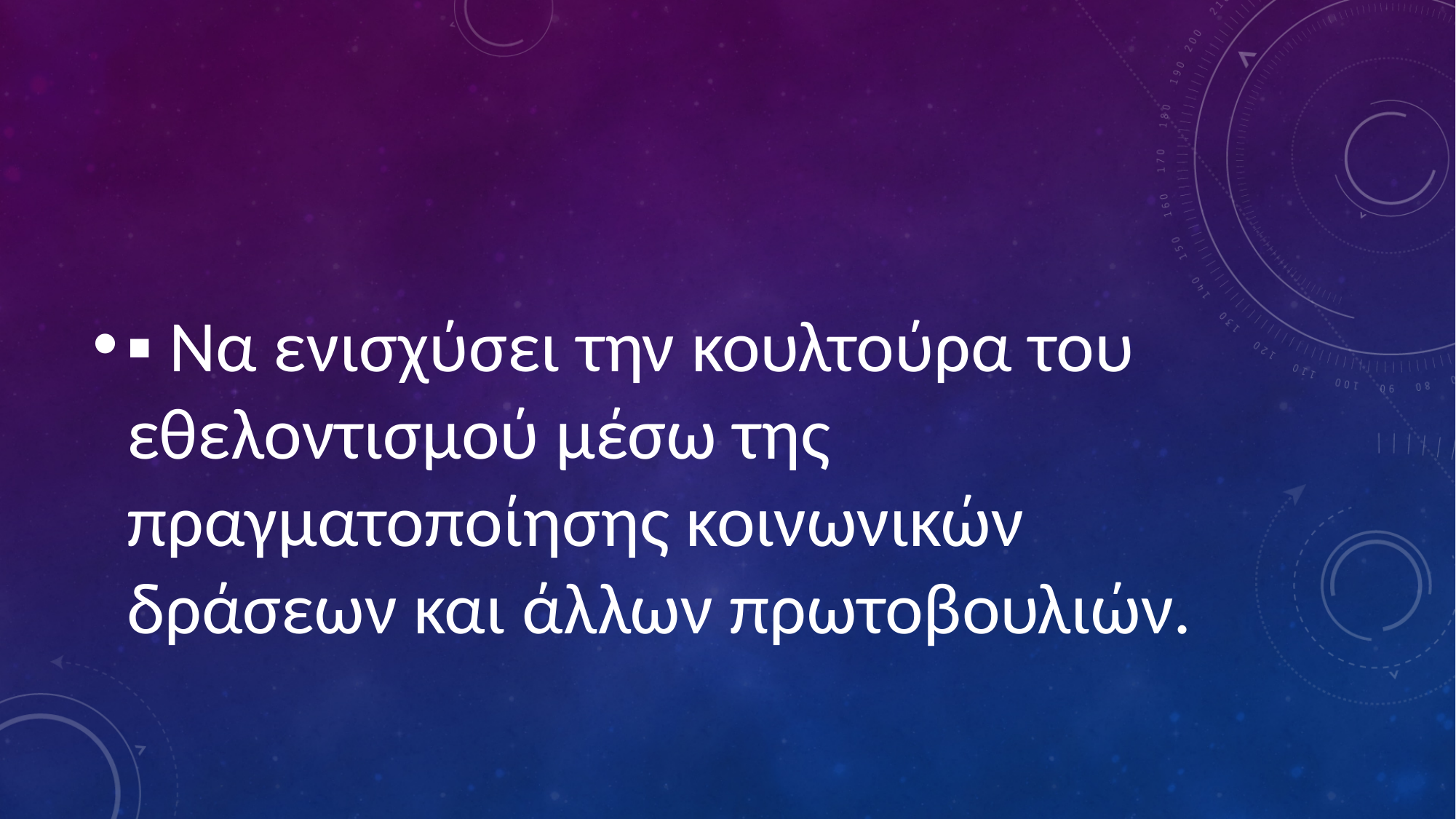

#
▪ Να ενισχύσει την κουλτούρα του εθελοντισμού µέσω της πραγματοποίησης κοινωνικών δράσεων και άλλων πρωτοβουλιών.